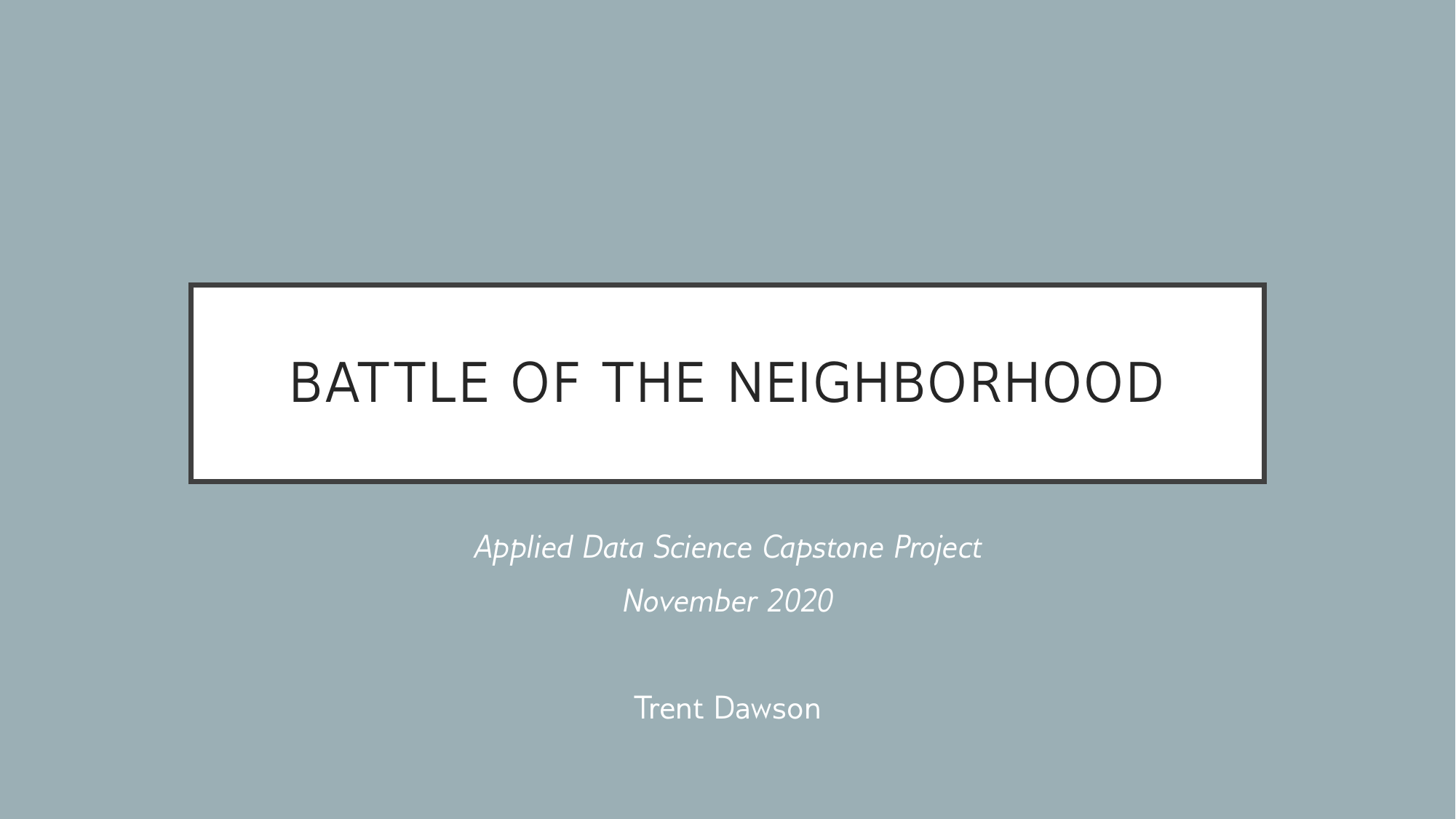

# Battle of the Neighborhood
Applied Data Science Capstone Project
November 2020

Trent Dawson